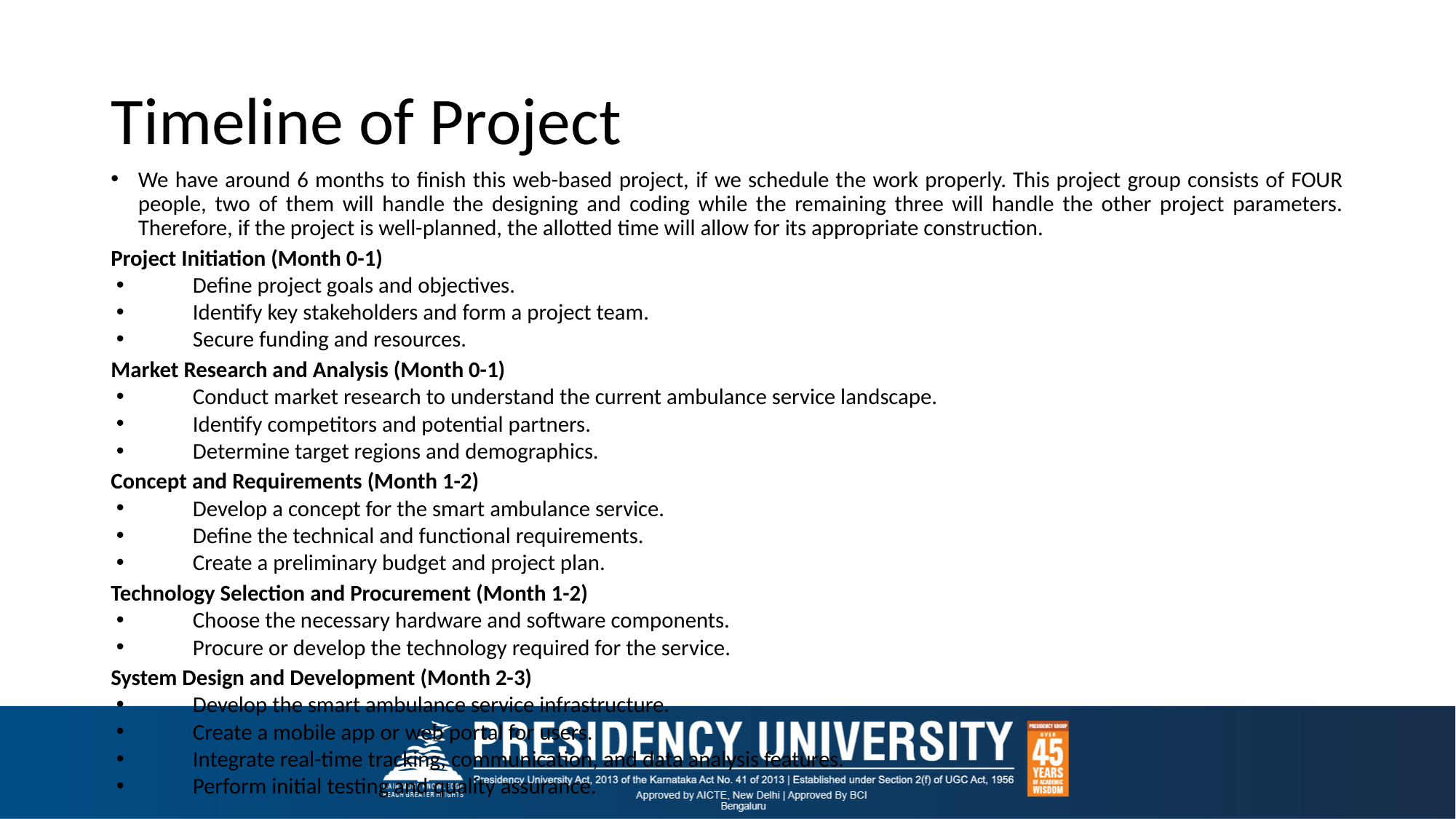

# Timeline of Project
We have around 6 months to finish this web-based project, if we schedule the work properly. This project group consists of FOUR people, two of them will handle the designing and coding while the remaining three will handle the other project parameters. Therefore, if the project is well-planned, the allotted time will allow for its appropriate construction.
Project Initiation (Month 0-1)
Define project goals and objectives.
Identify key stakeholders and form a project team.
Secure funding and resources.
Market Research and Analysis (Month 0-1)
Conduct market research to understand the current ambulance service landscape.
Identify competitors and potential partners.
Determine target regions and demographics.
Concept and Requirements (Month 1-2)
Develop a concept for the smart ambulance service.
Define the technical and functional requirements.
Create a preliminary budget and project plan.
Technology Selection and Procurement (Month 1-2)
Choose the necessary hardware and software components.
Procure or develop the technology required for the service.
System Design and Development (Month 2-3)
Develop the smart ambulance service infrastructure.
Create a mobile app or web portal for users.
Integrate real-time tracking, communication, and data analysis features.
Perform initial testing and quality assurance.